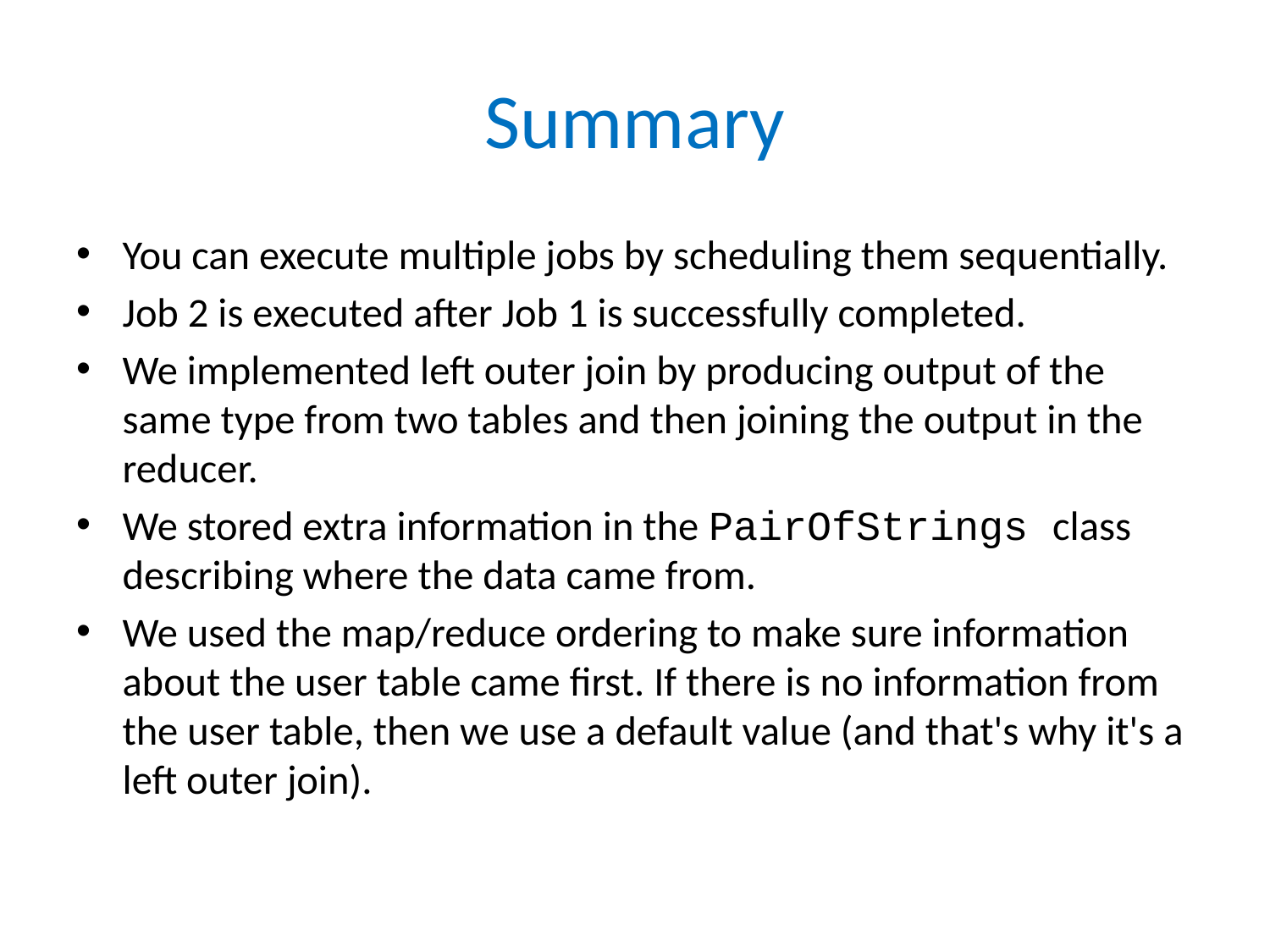

# Summary
You can execute multiple jobs by scheduling them sequentially.
Job 2 is executed after Job 1 is successfully completed.
We implemented left outer join by producing output of the same type from two tables and then joining the output in the reducer.
We stored extra information in the PairOfStrings class describing where the data came from.
We used the map/reduce ordering to make sure information about the user table came first. If there is no information from the user table, then we use a default value (and that's why it's a left outer join).